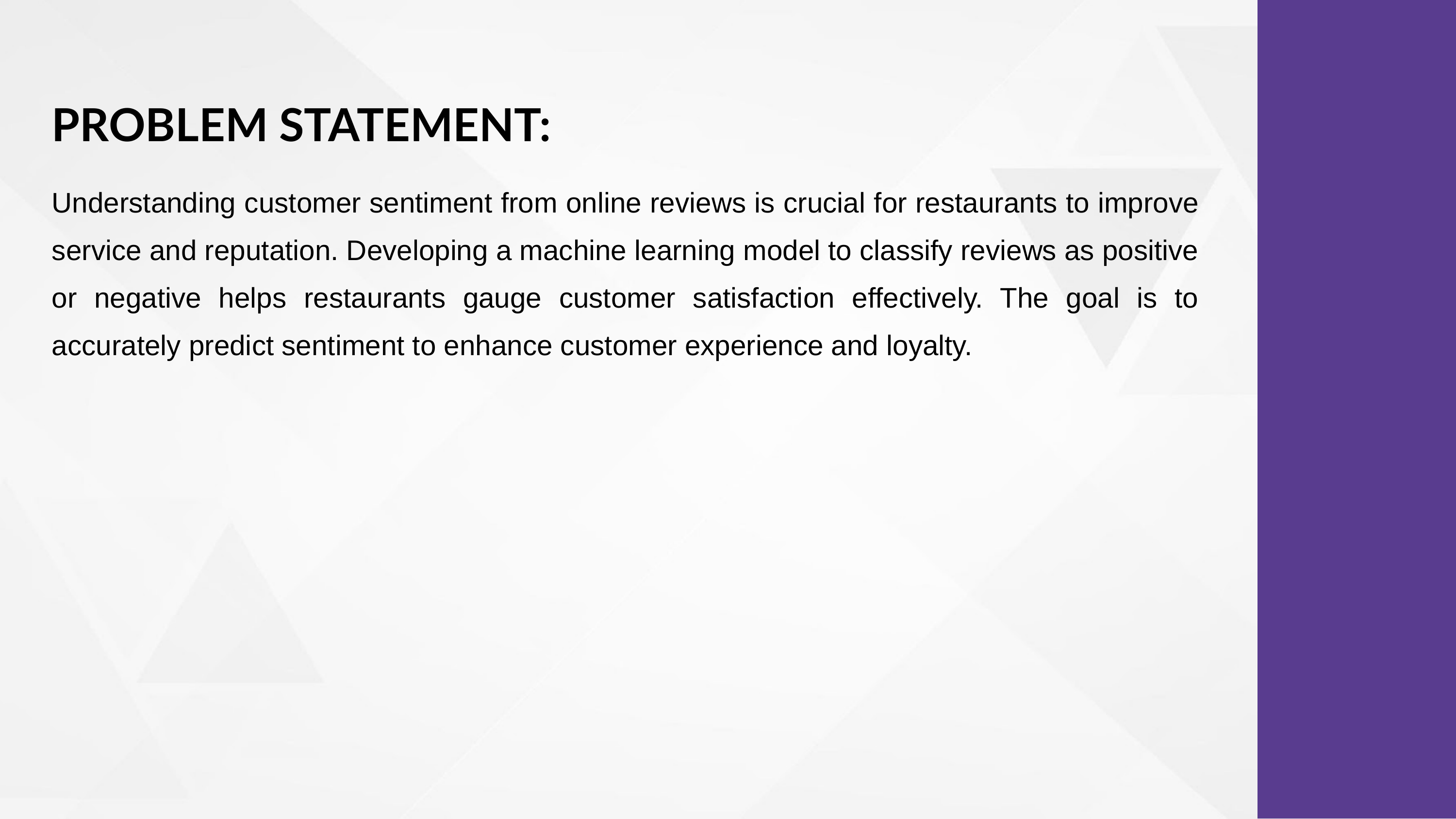

PROBLEM STATEMENT:
Understanding customer sentiment from online reviews is crucial for restaurants to improve service and reputation. Developing a machine learning model to classify reviews as positive or negative helps restaurants gauge customer satisfaction effectively. The goal is to accurately predict sentiment to enhance customer experience and loyalty.